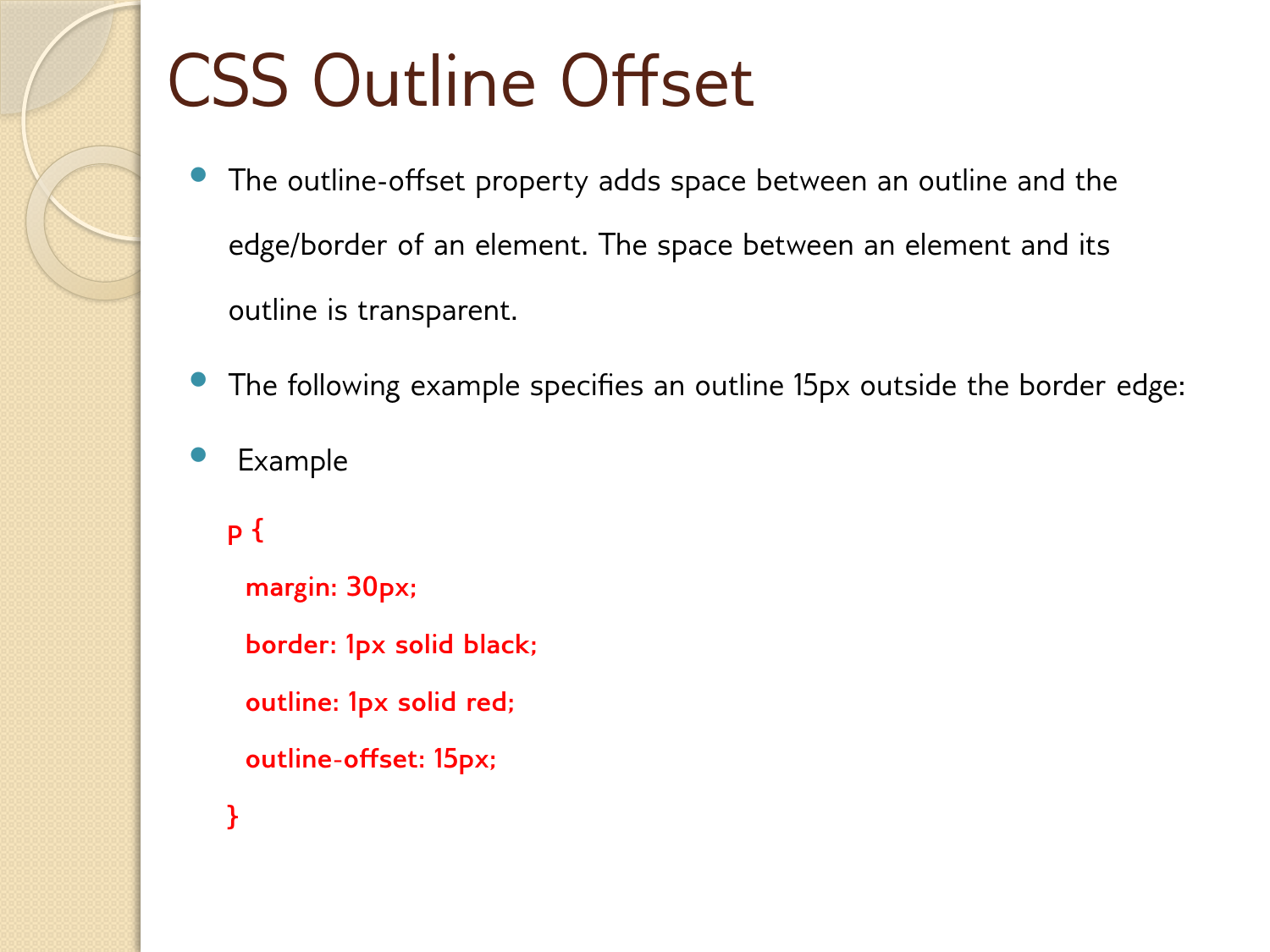

# CSS Outline Offset
The outline-offset property adds space between an outline and the edge/border of an element. The space between an element and its outline is transparent.
The following example specifies an outline 15px outside the border edge:
 Example
p {
  margin: 30px;
  border: 1px solid black;
  outline: 1px solid red;
  outline-offset: 15px;
}